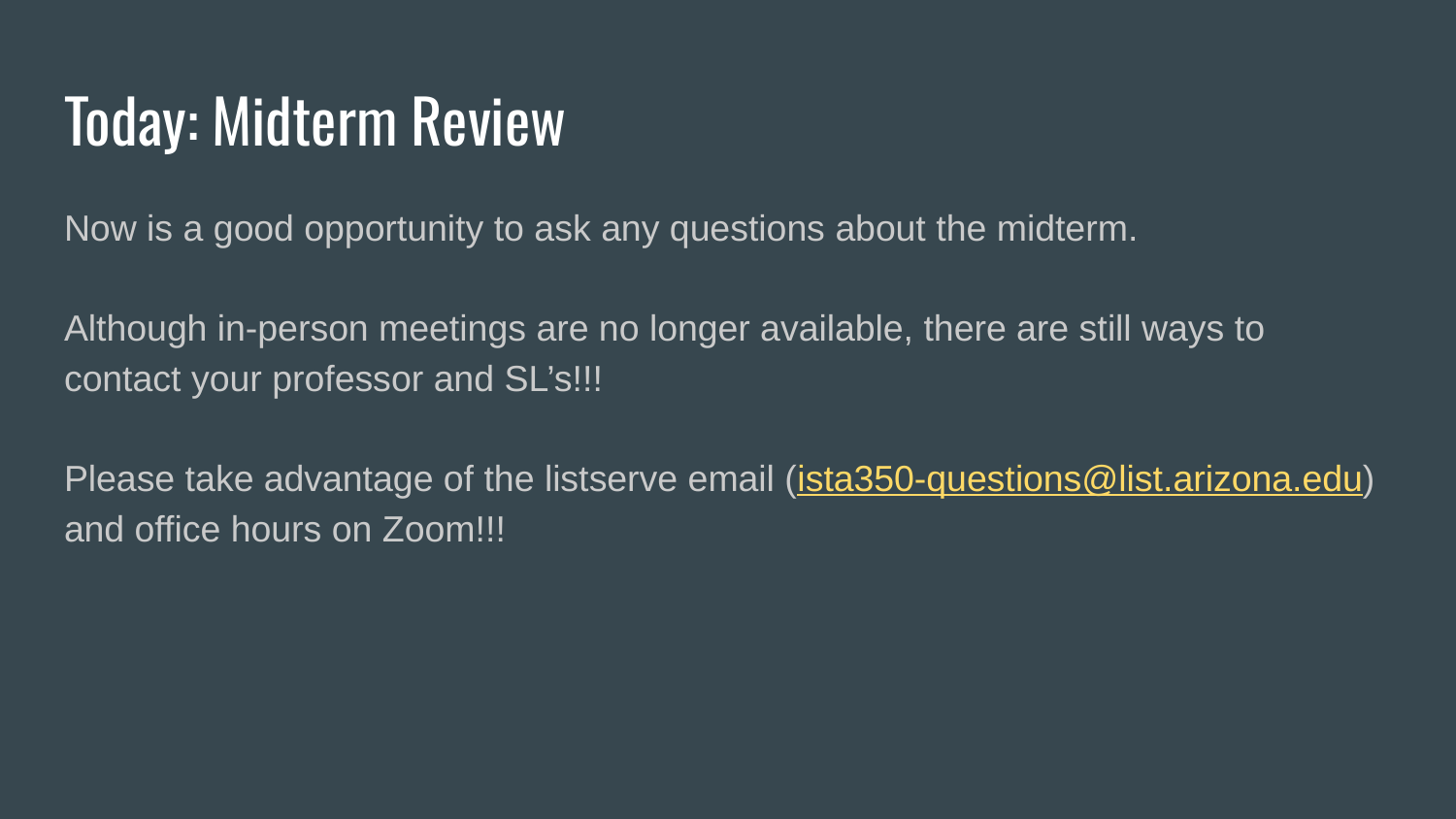

# Today: Midterm Review
Now is a good opportunity to ask any questions about the midterm.

Although in-person meetings are no longer available, there are still ways to contact your professor and SL’s!!!

Please take advantage of the listserve email (ista350-questions@list.arizona.edu) and office hours on Zoom!!!